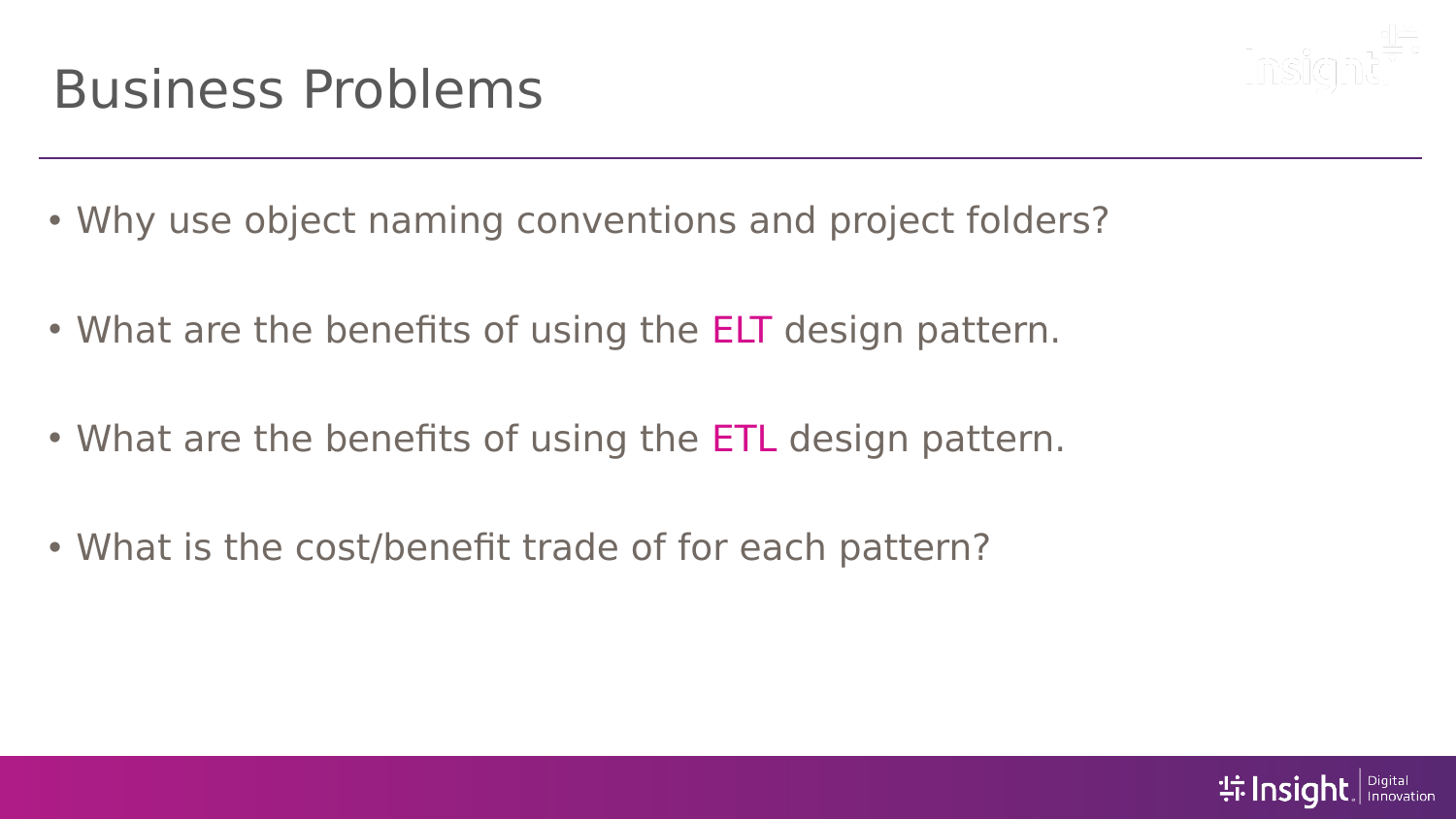

# Business Problems
Why use object naming conventions and project folders?

What are the benefits of using the ELT design pattern.

What are the benefits of using the ETL design pattern.

What is the cost/benefit trade of for each pattern?